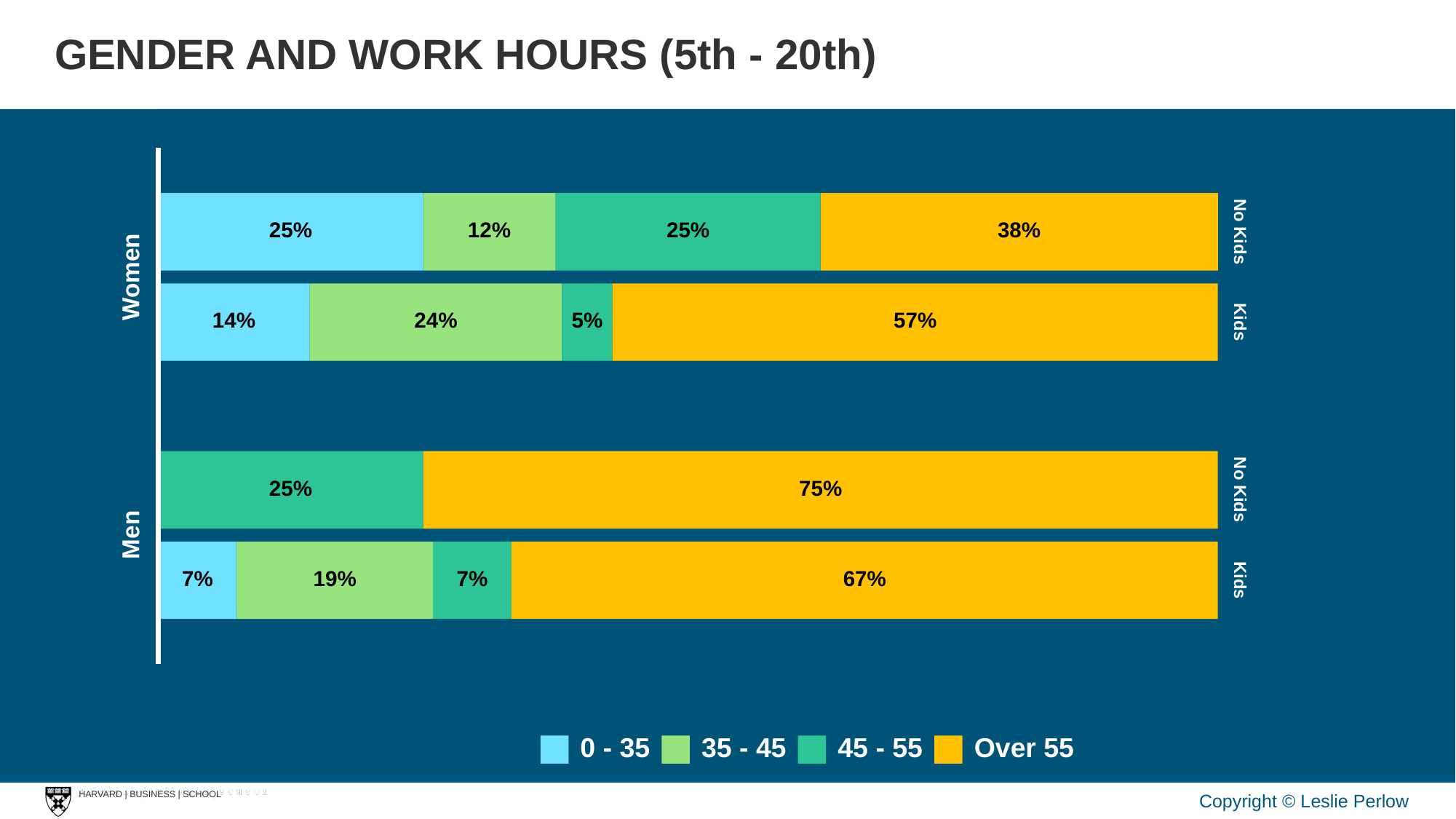

# GENDER AND WORK HOURS (5th - 20th)

25%
12%
25%
38%
No Kids
Women

14%
24%
5%
57%
Kids

25%
75%
No Kids
Men

7%
19%
7%
67%
Kids

Over 55
0 - 35
35 - 45
45 - 55